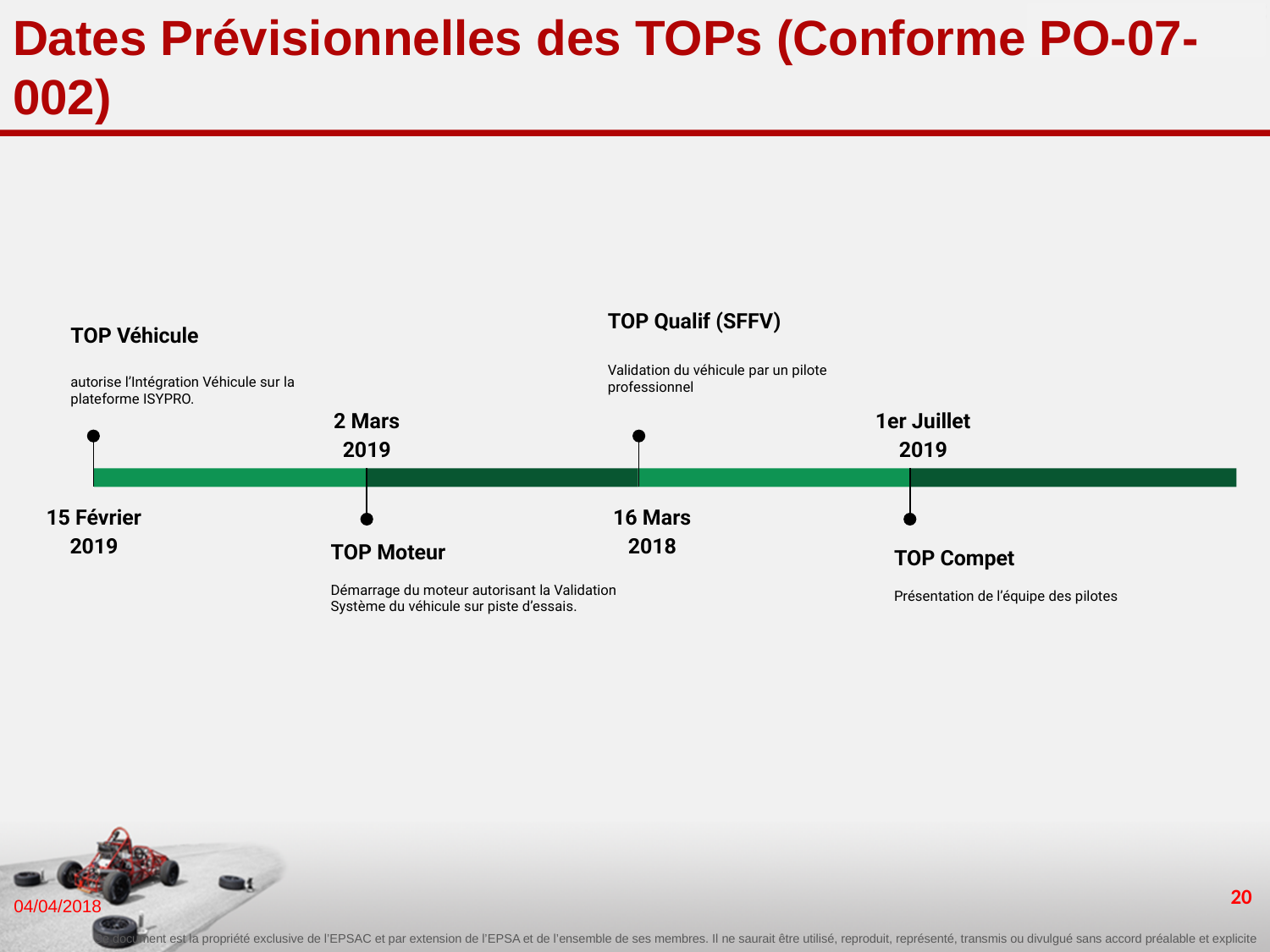

# Dates Prévisionnelles des TOPs (Conforme PO-07-002)
TOP Qualif (SFFV)
Validation du véhicule par un pilote professionnel

16 Mars 2018

TOP Véhicule

autorise l’Intégration Véhicule sur la plateforme ISYPRO.

15 Février 2019

2 Mars 2019

TOP Moteur

Démarrage du moteur autorisant la Validation Système du véhicule sur piste d’essais.

1er Juillet 2019

TOP Compet

Présentation de l’équipe des pilotes

20
04/04/2018